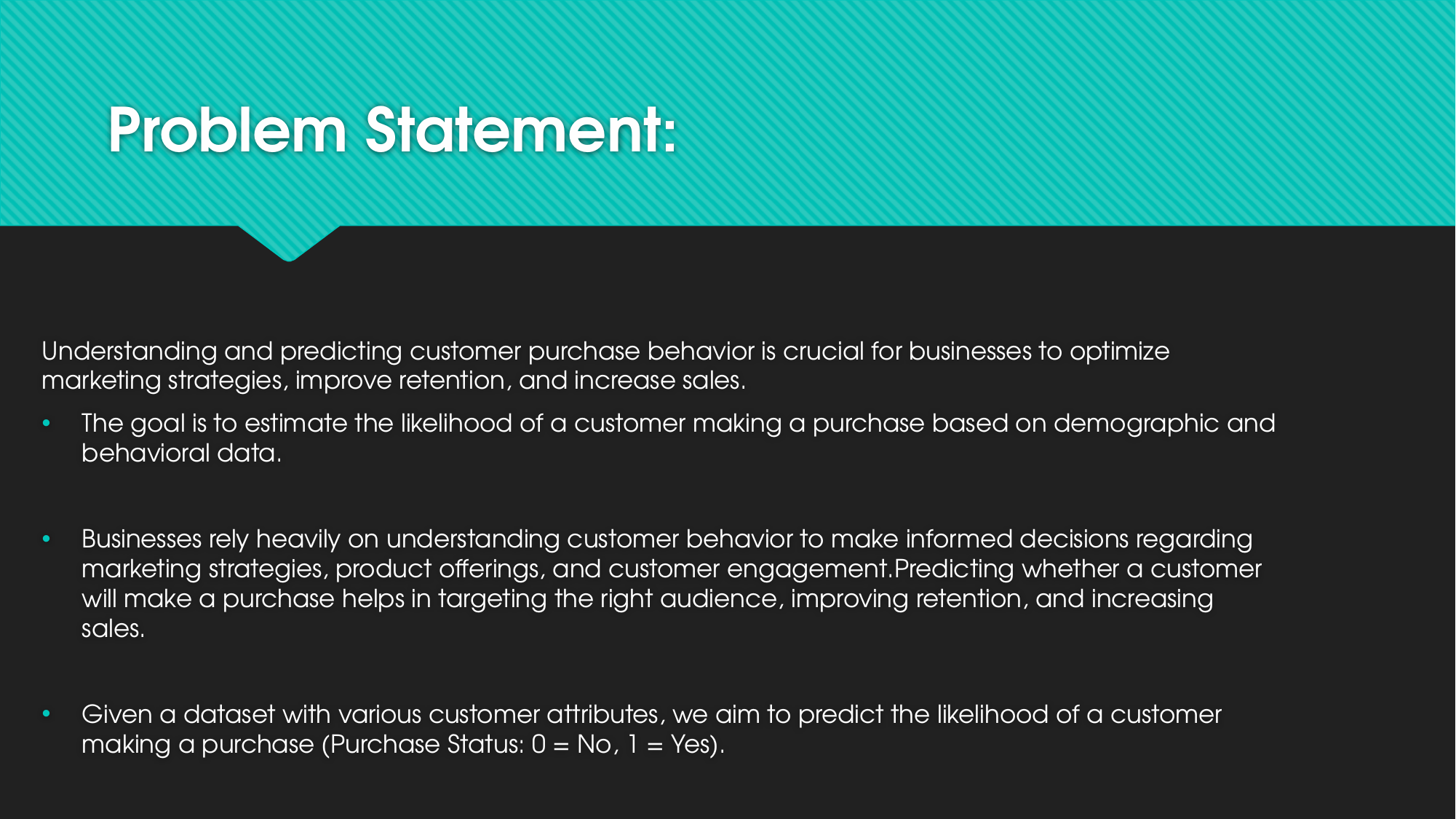

# Problem Statement:

Understanding and predicting customer purchase behavior is crucial for businesses to optimize marketing strategies, improve retention, and increase sales.
The goal is to estimate the likelihood of a customer making a purchase based on demographic and behavioral data.

Businesses rely heavily on understanding customer behavior to make informed decisions regarding marketing strategies, product offerings, and customer engagement.Predicting whether a customer will make a purchase helps in targeting the right audience, improving retention, and increasing sales.

Given a dataset with various customer attributes, we aim to predict the likelihood of a customer making a purchase (Purchase Status: 0 = No, 1 = Yes).